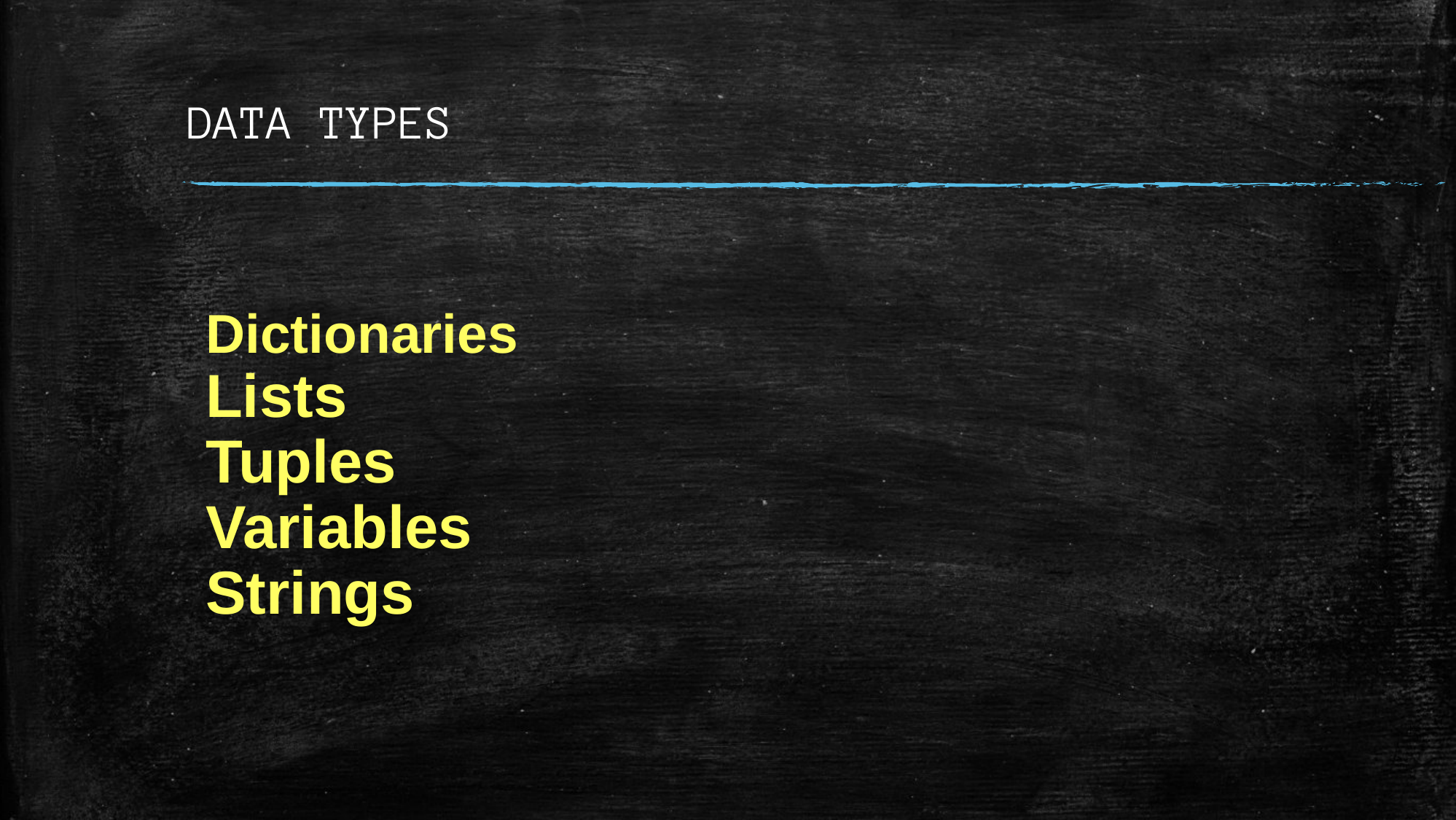

# DATA TYPES
Dictionaries
Lists
Tuples
Variables
Strings